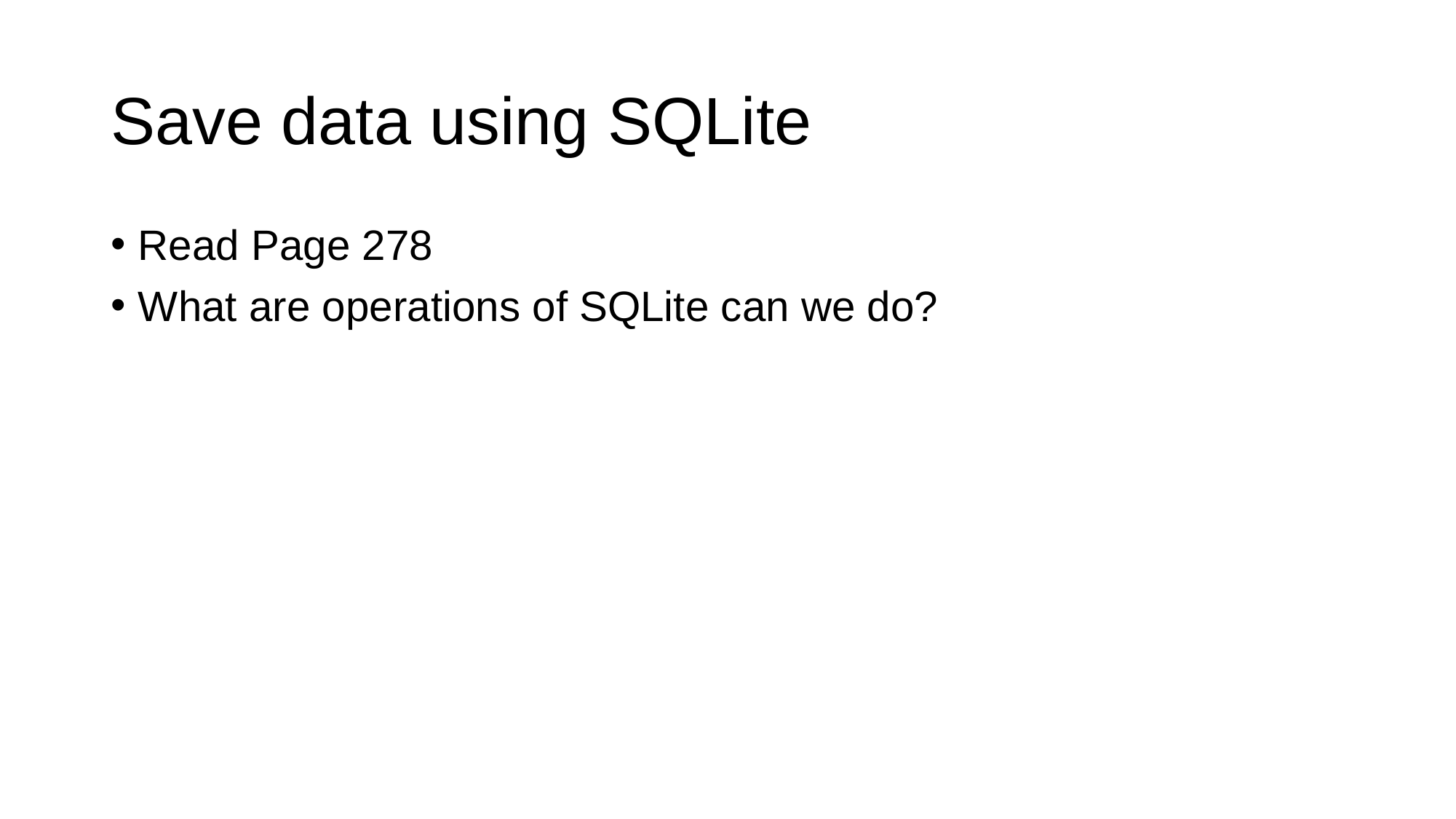

# Save data using SQLite
Read Page 278
What are operations of SQLite can we do?